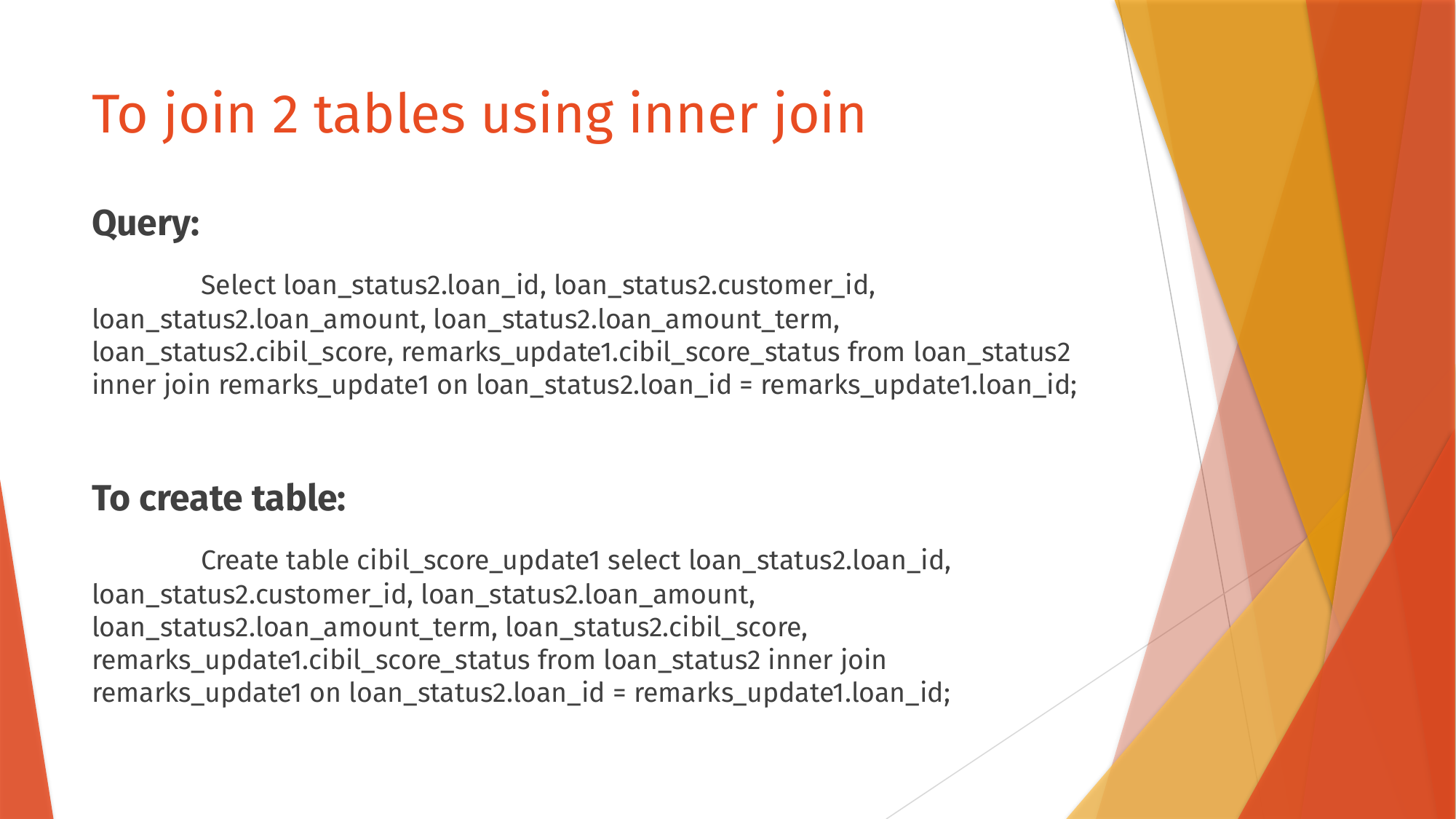

# To join 2 tables using inner join
Query:
	Select loan_status2.loan_id, loan_status2.customer_id, loan_status2.loan_amount, loan_status2.loan_amount_term, loan_status2.cibil_score, remarks_update1.cibil_score_status from loan_status2 inner join remarks_update1 on loan_status2.loan_id = remarks_update1.loan_id;

To create table:
	Create table cibil_score_update1 select loan_status2.loan_id, loan_status2.customer_id, loan_status2.loan_amount, loan_status2.loan_amount_term, loan_status2.cibil_score, remarks_update1.cibil_score_status from loan_status2 inner join remarks_update1 on loan_status2.loan_id = remarks_update1.loan_id;